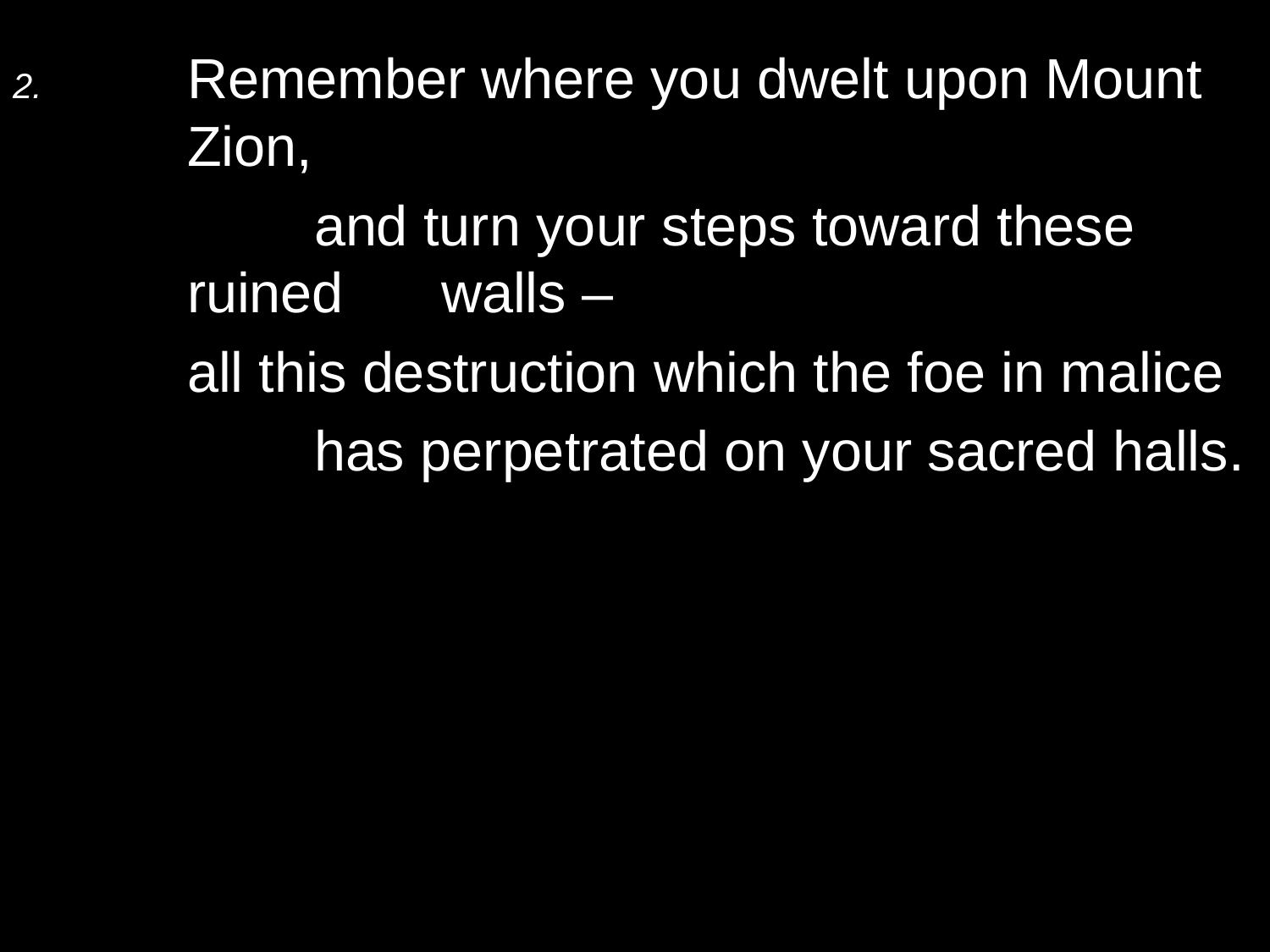

2.	Remember where you dwelt upon Mount Zion,
		and turn your steps toward these ruined 	walls –
	all this destruction which the foe in malice
		has perpetrated on your sacred halls.